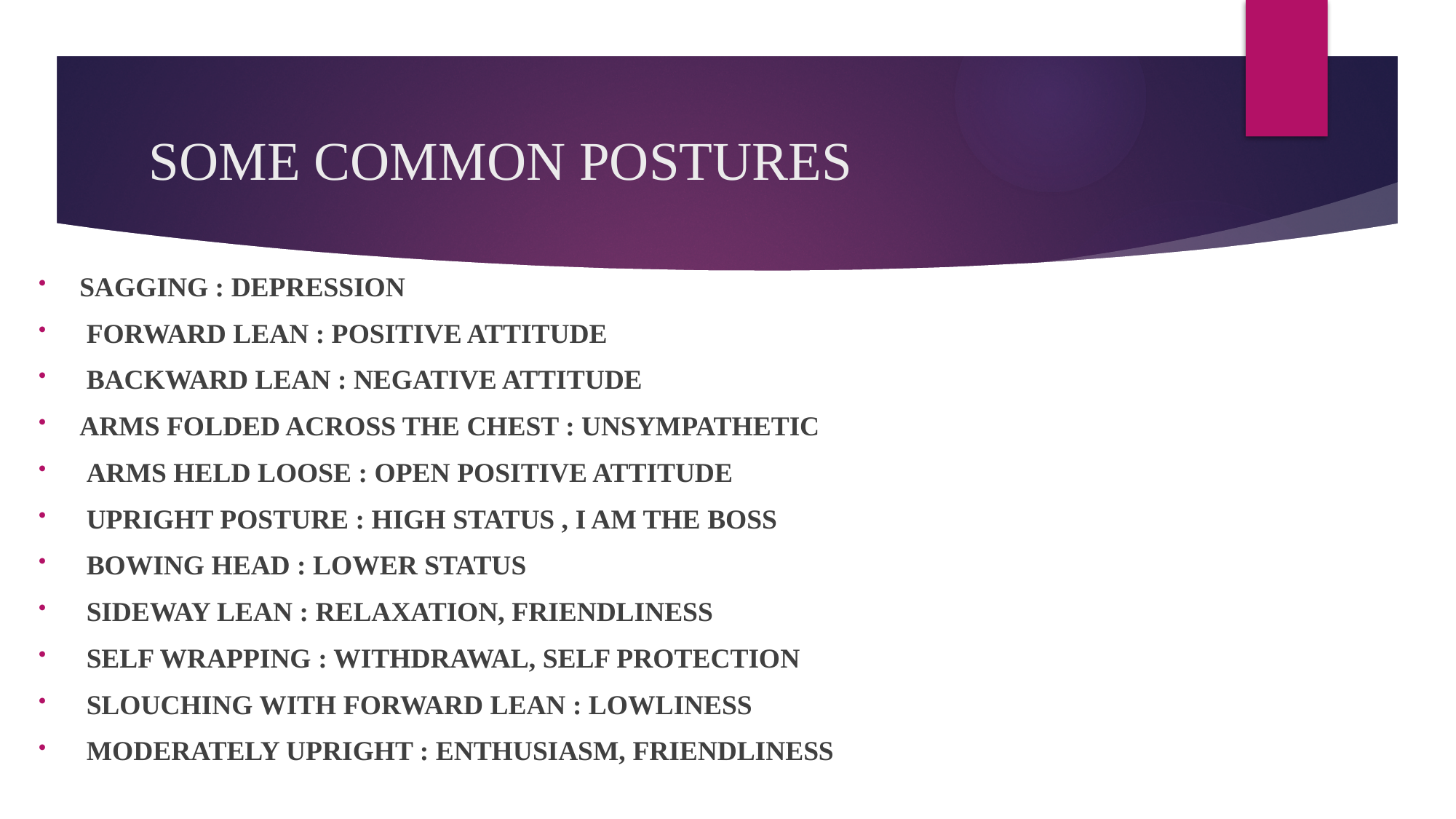

# SOME COMMON POSTURES
SAGGING : DEPRESSION
 FORWARD LEAN : POSITIVE ATTITUDE
 BACKWARD LEAN : NEGATIVE ATTITUDE
ARMS FOLDED ACROSS THE CHEST : UNSYMPATHETIC
 ARMS HELD LOOSE : OPEN POSITIVE ATTITUDE
 UPRIGHT POSTURE : HIGH STATUS , I AM THE BOSS
 BOWING HEAD : LOWER STATUS
 SIDEWAY LEAN : RELAXATION, FRIENDLINESS
 SELF WRAPPING : WITHDRAWAL, SELF PROTECTION
 SLOUCHING WITH FORWARD LEAN : LOWLINESS
 MODERATELY UPRIGHT : ENTHUSIASM, FRIENDLINESS